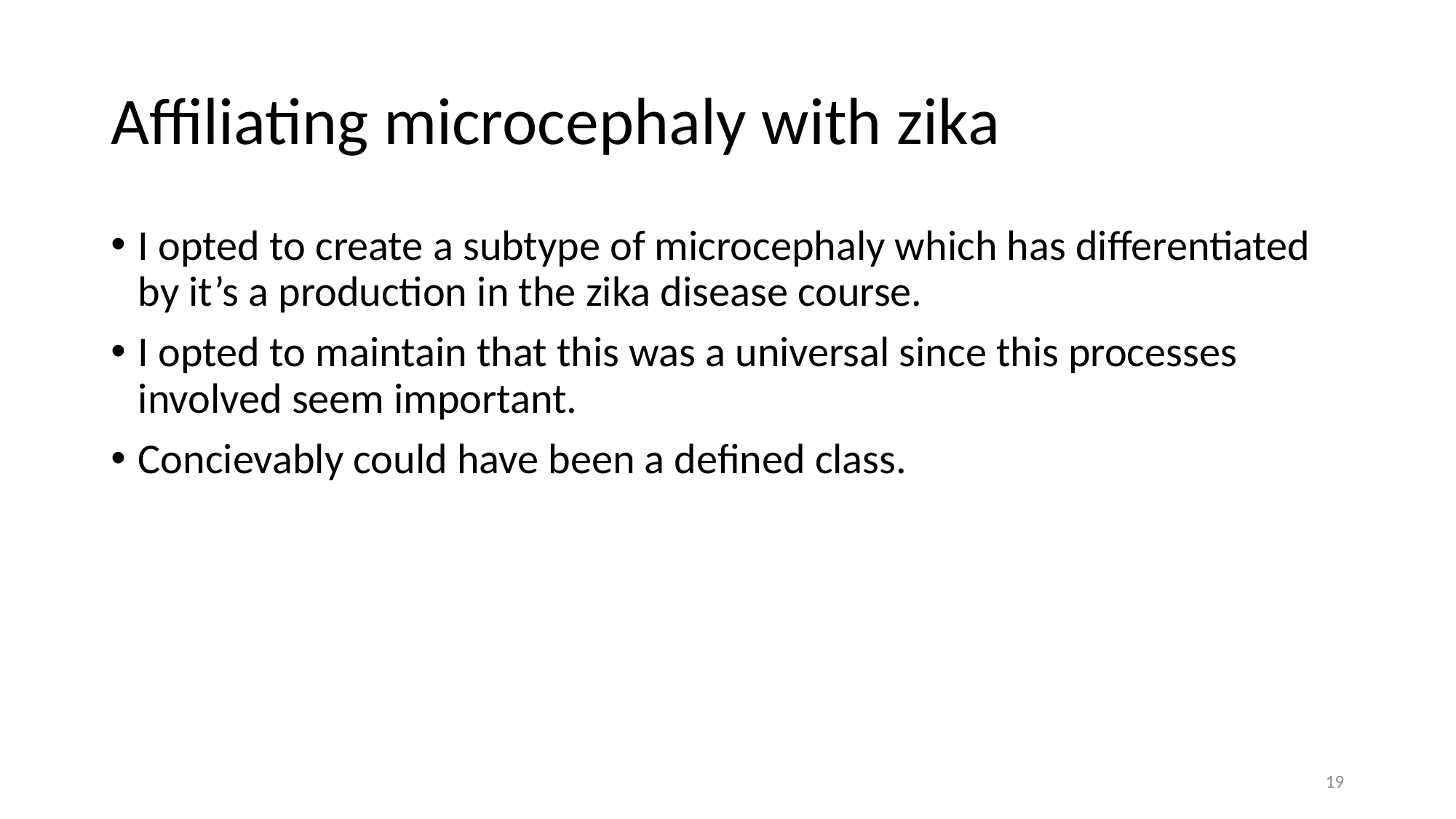

# Affiliating microcephaly with zika
I opted to create a subtype of microcephaly which has differentiated by it’s a production in the zika disease course.
I opted to maintain that this was a universal since this processes involved seem important.
Concievably could have been a defined class.
19